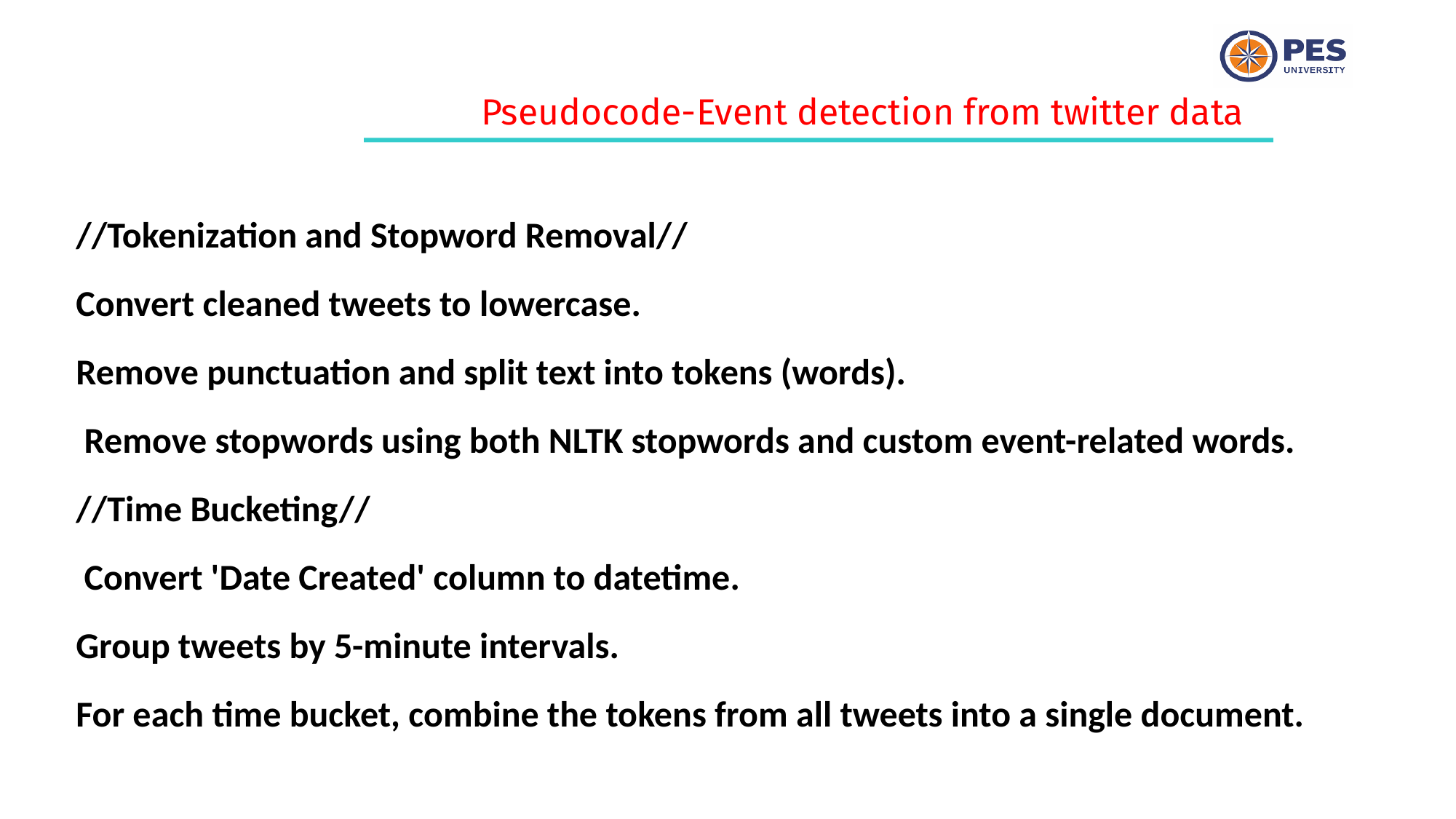

Pseudocode-Event detection from twitter data

//Tokenization and Stopword Removal//
Convert cleaned tweets to lowercase.
Remove punctuation and split text into tokens (words).
 Remove stopwords using both NLTK stopwords and custom event-related words.
//Time Bucketing//
 Convert 'Date Created' column to datetime.
Group tweets by 5-minute intervals.
For each time bucket, combine the tokens from all tweets into a single document.